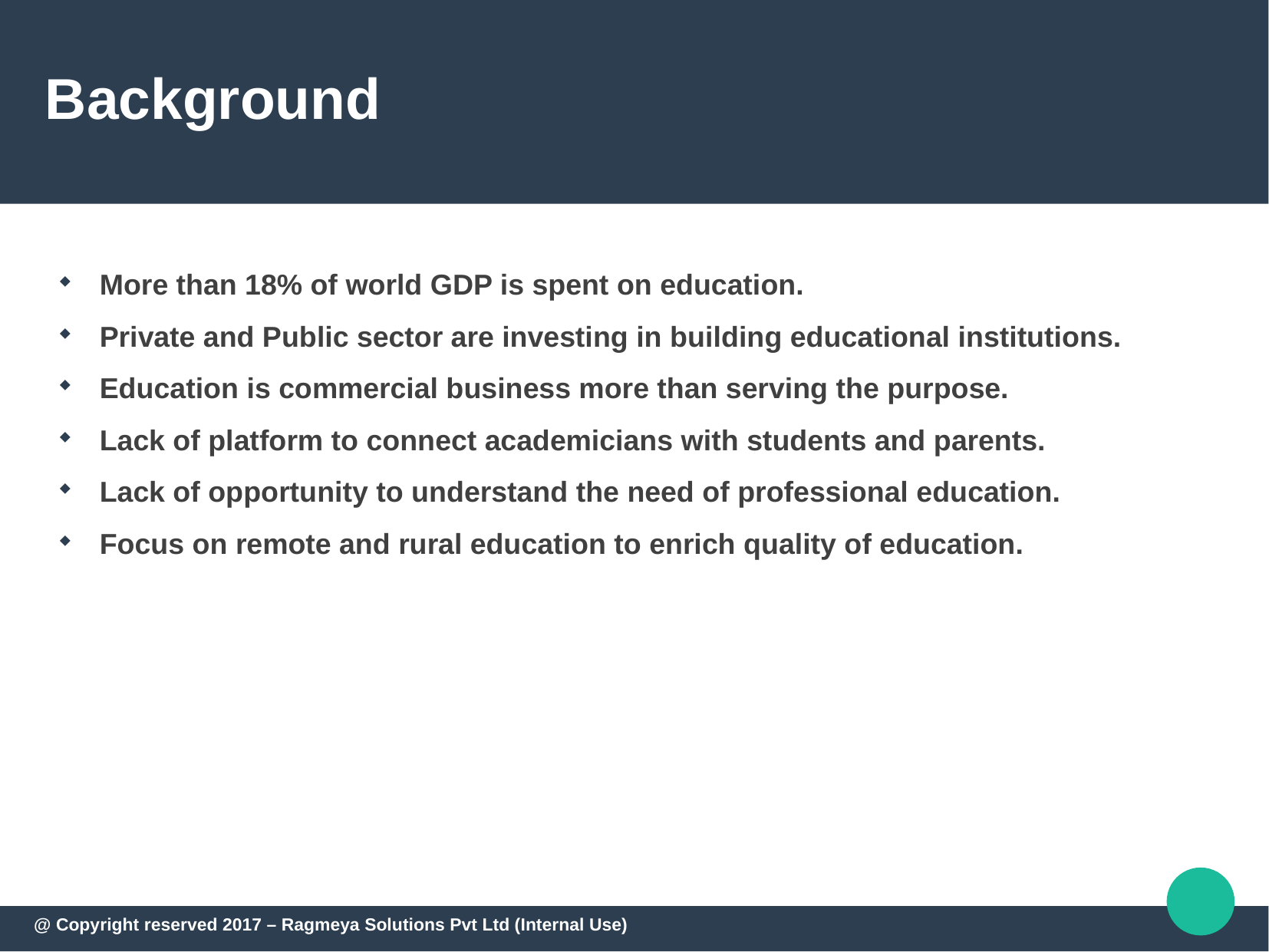

Background
More than 18% of world GDP is spent on education.
Private and Public sector are investing in building educational institutions.
Education is commercial business more than serving the purpose.
Lack of platform to connect academicians with students and parents.
Lack of opportunity to understand the need of professional education.
Focus on remote and rural education to enrich quality of education.
@ Copyright reserved 2017 – Ragmeya Solutions Pvt Ltd (Internal Use)